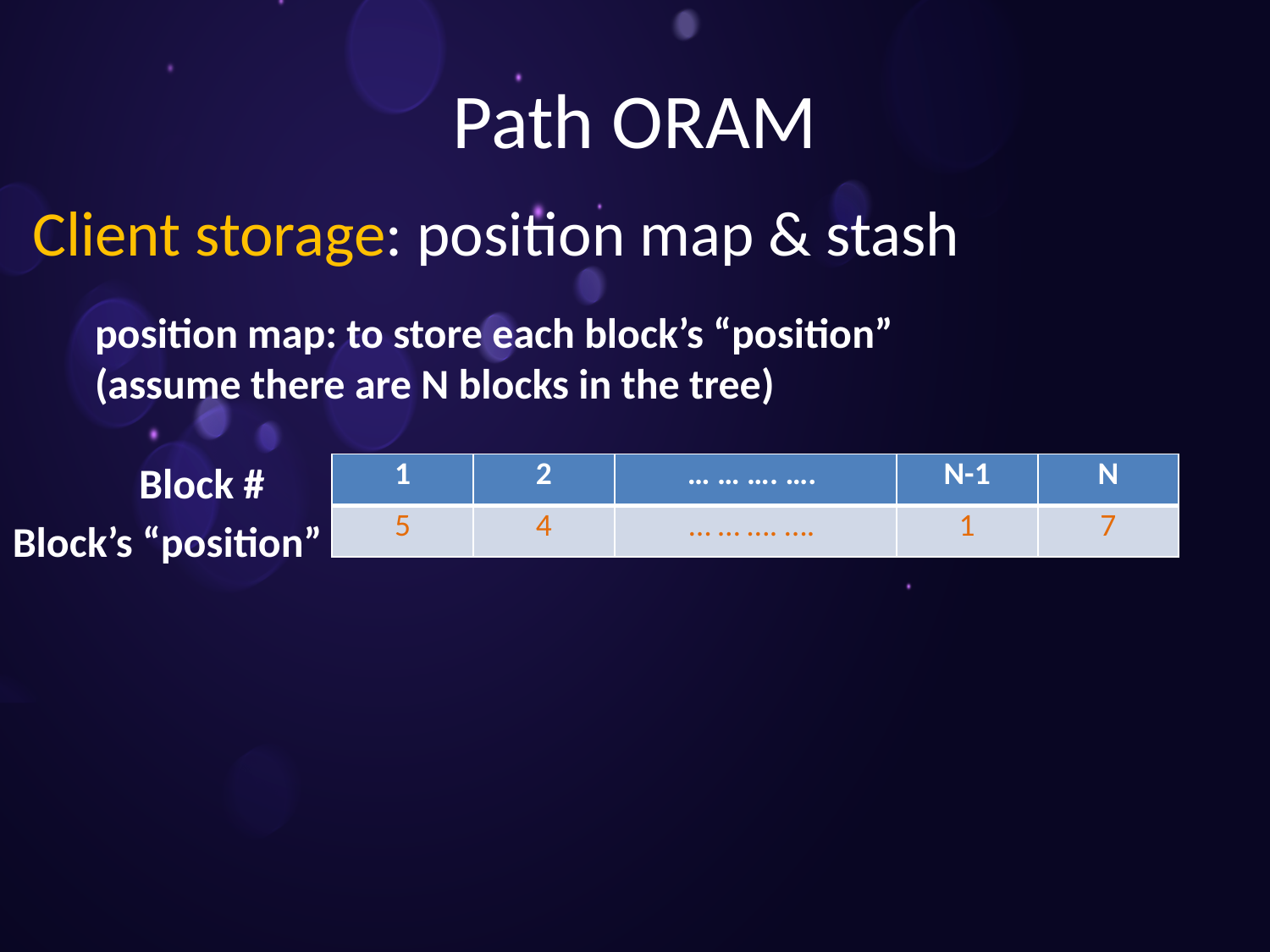

# Path ORAM
Client storage: position map & stash
position map: to store each block’s “position”
(assume there are N blocks in the tree)
| 1 | 2 | … … …. …. | N-1 | N |
| --- | --- | --- | --- | --- |
| 5 | 4 | … … …. …. | 1 | 7 |
Block #
Block’s “position”